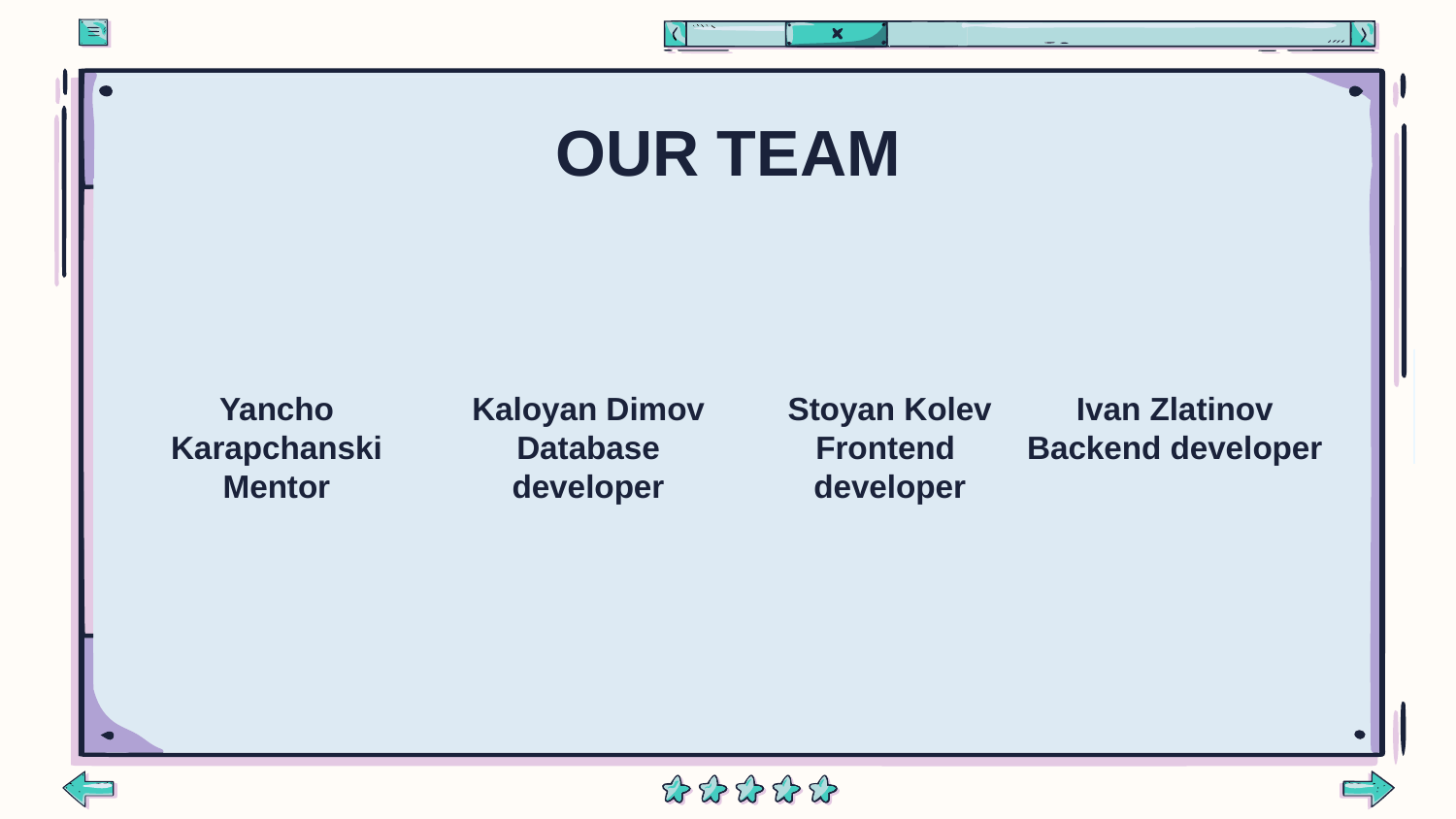

# OUR TEAM
Stoyan Kolev
Frontend
developer
Yancho Karapchanski
Mentor
Kaloyan Dimov
Database developer
Ivan Zlatinov
Backend developer